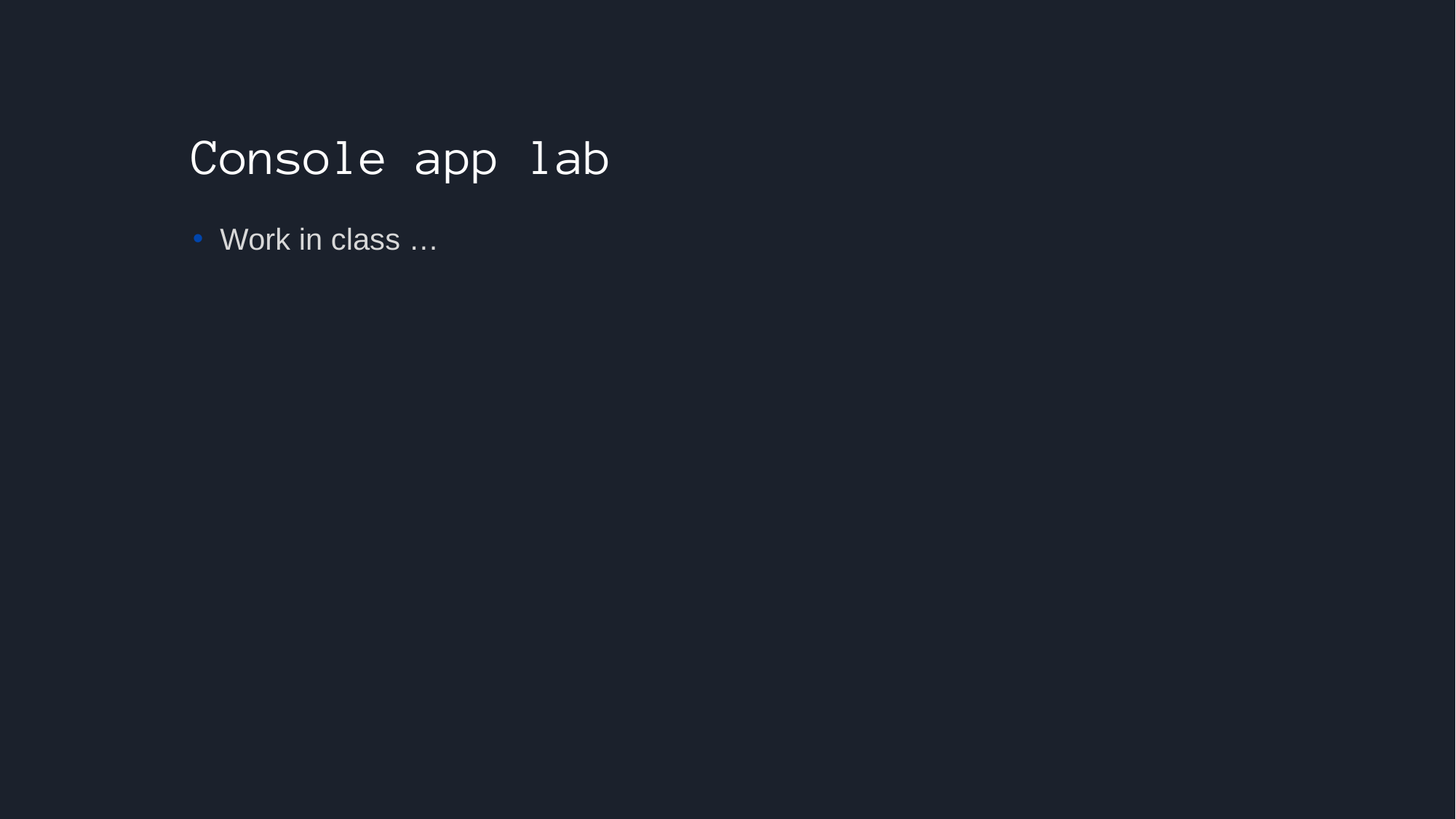

# Console app lab
Work in class …